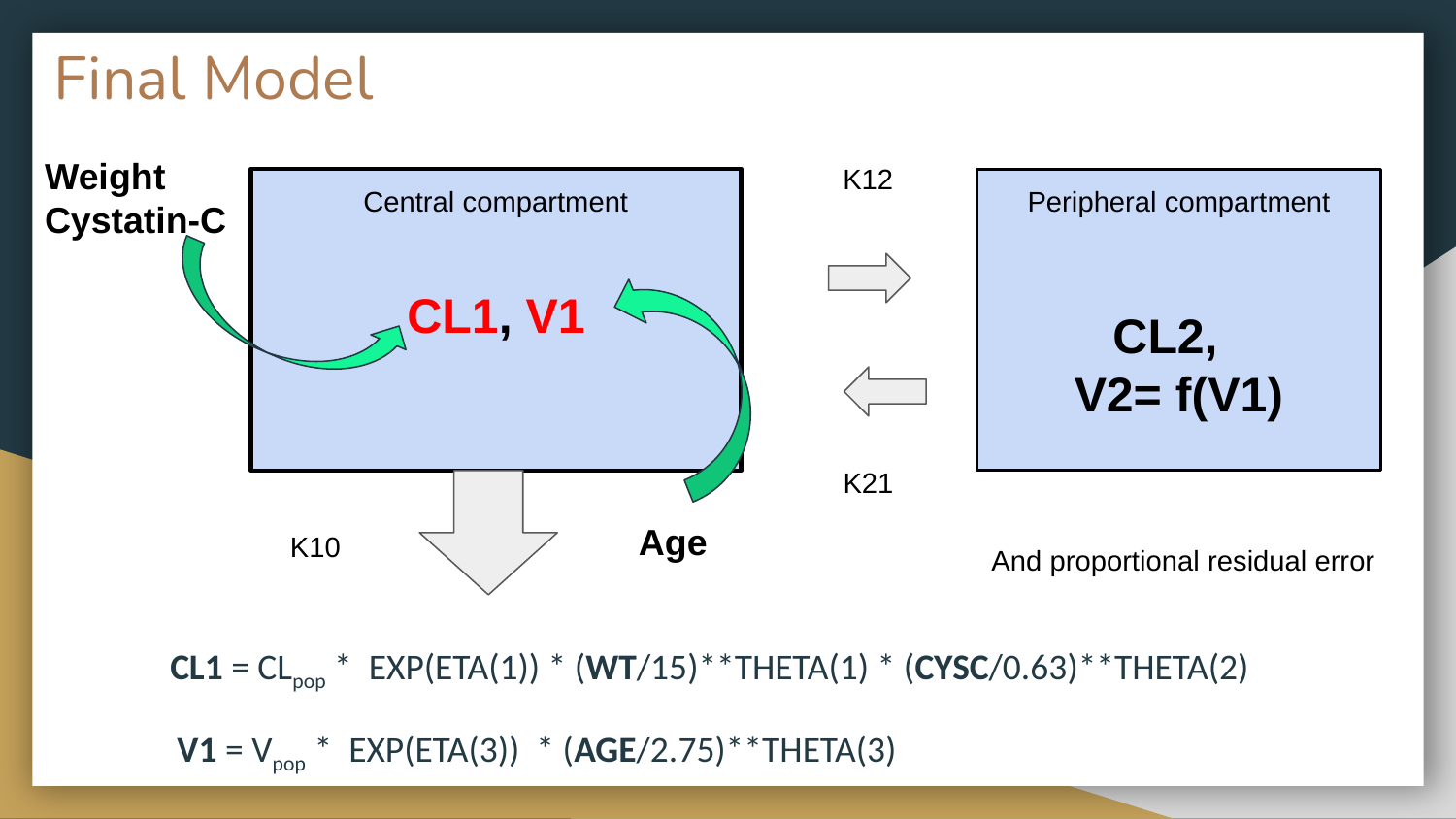

# Final Model
Weight
Cystatin-C
K12
Peripheral compartment

CL2,
V2= f(V1)

Central compartment

CL1, V1

K21

Age
K10
And proportional residual error

        CL1 = CLpop *  EXP(ETA(1)) * (WT/15)**THETA(1) * (CYSC/0.63)**THETA(2)
V1 = Vpop *  EXP(ETA(3))  * (AGE/2.75)**THETA(3)